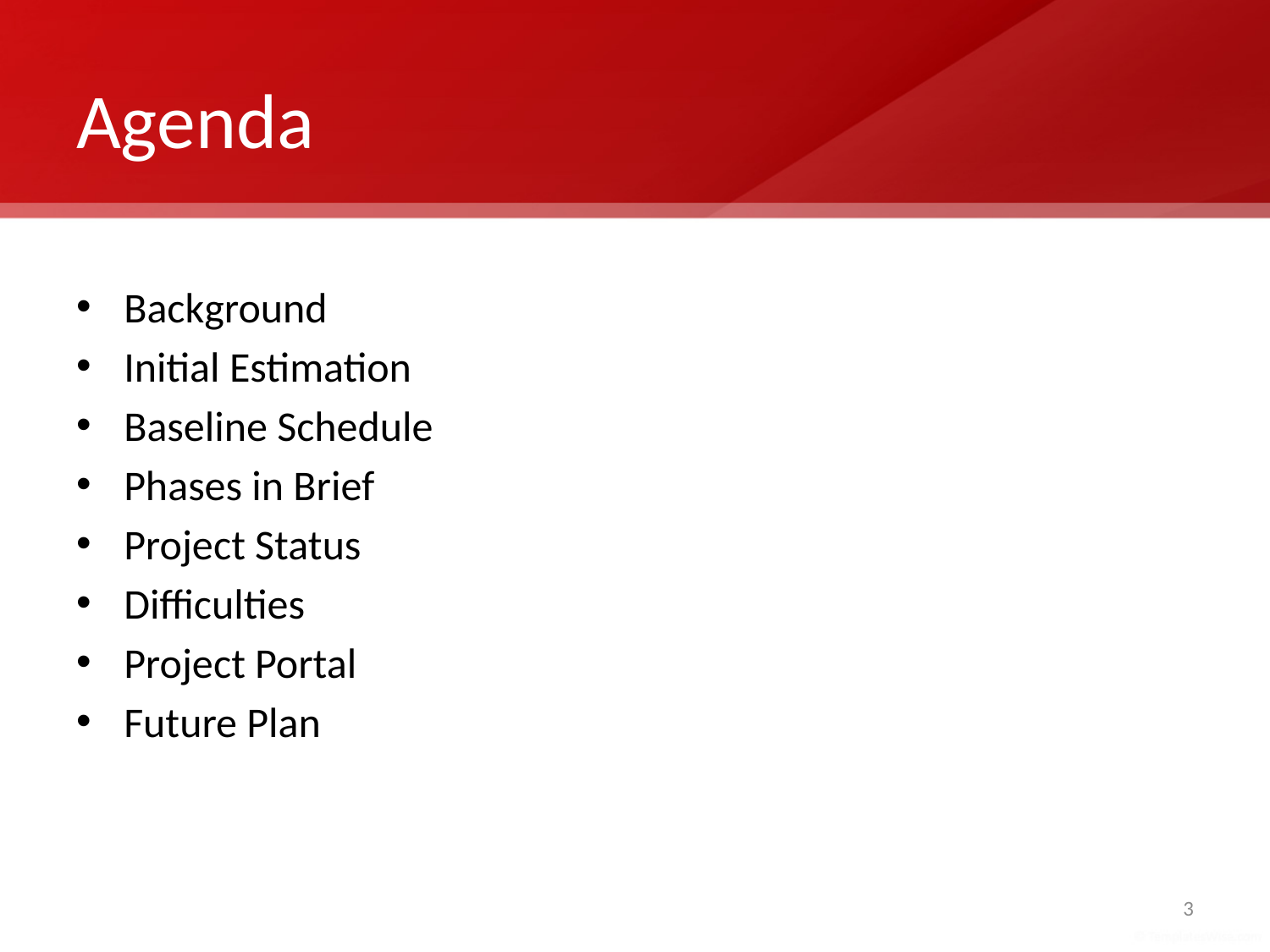

# Agenda
Background
Initial Estimation
Baseline Schedule
Phases in Brief
Project Status
Difficulties
Project Portal
Future Plan

3